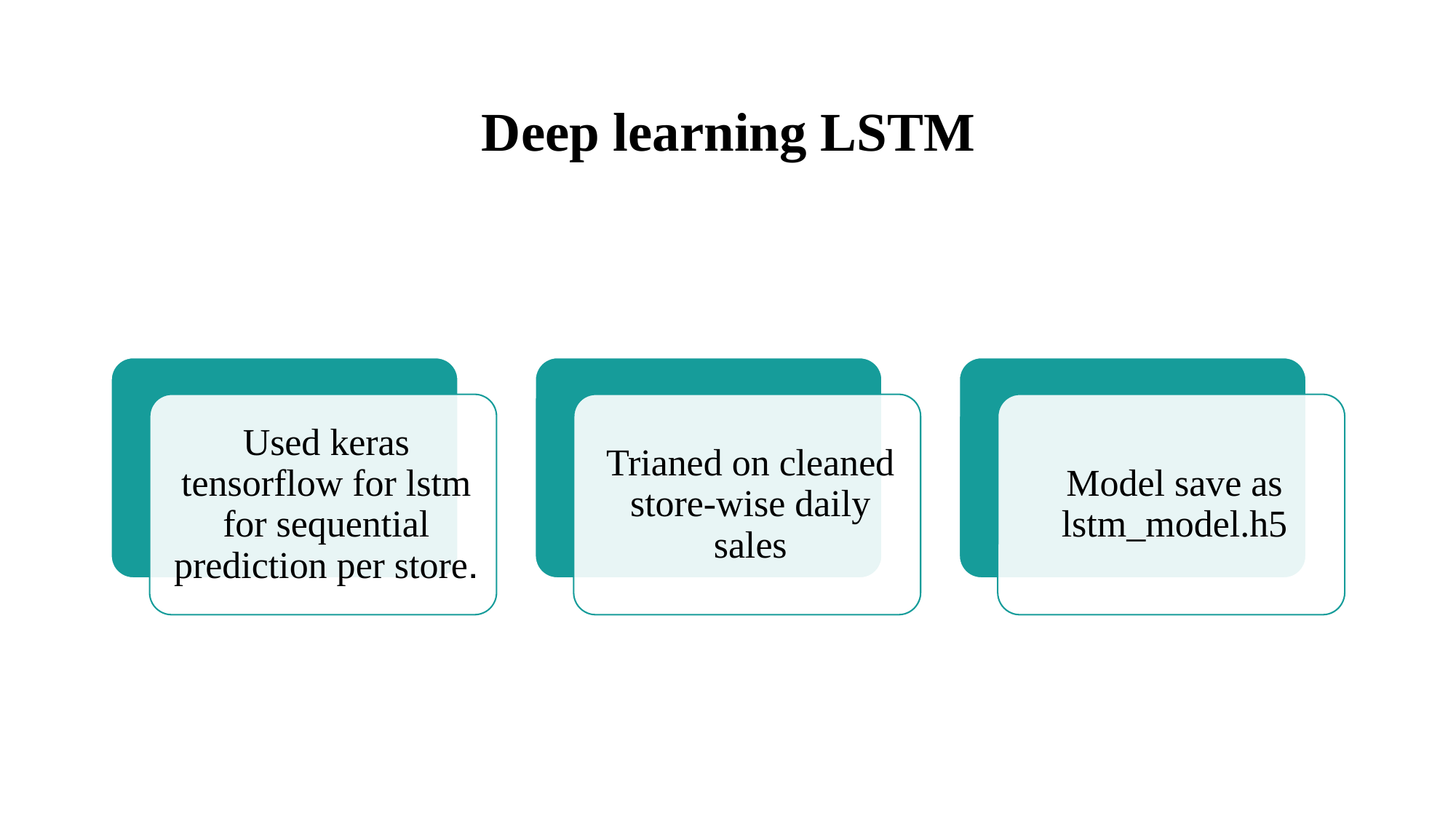

# Deep learning LSTM
Used keras tensorflow for lstm for sequential prediction per store.
Trianed on cleaned store-wise daily sales
Model save as lstm_model.h5